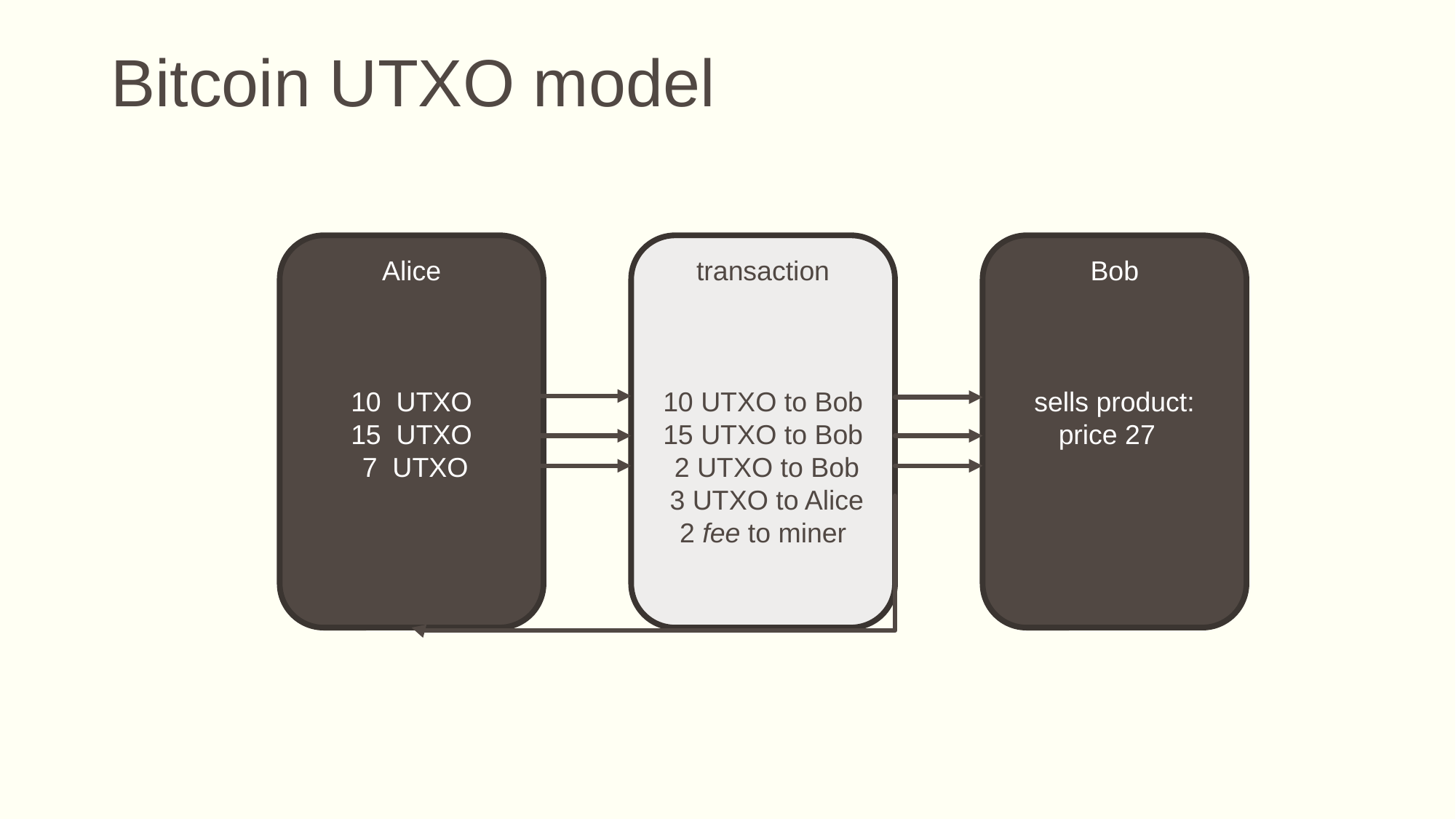

Bitcoin UTXO model
Alice

10  UTXO
15  UTXO
 7  UTXO
transaction

10 UTXO to Bob
15 UTXO to Bob
 2 UTXO to Bob
 3 UTXO to Alice
2 fee to miner
Bob

sells product:
price 27